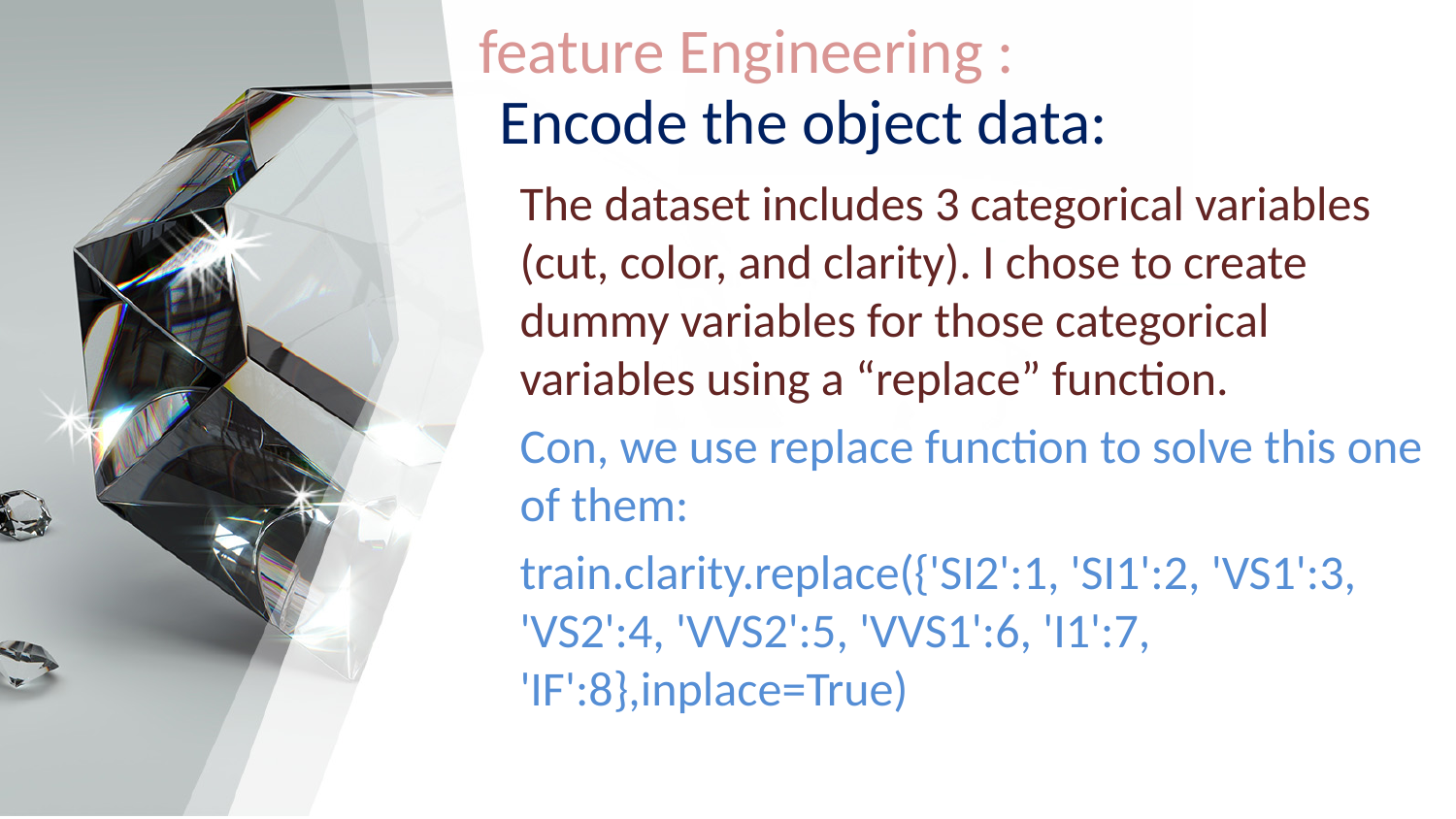

feature Engineering :
# Encode the object data:
The dataset includes 3 categorical variables (cut, color, and clarity). I chose to create dummy variables for those categorical variables using a “replace” function.
Con, we use replace function to solve this one of them:
train.clarity.replace({'SI2':1, 'SI1':2, 'VS1':3, 'VS2':4, 'VVS2':5, 'VVS1':6, 'I1':7, 'IF':8},inplace=True)